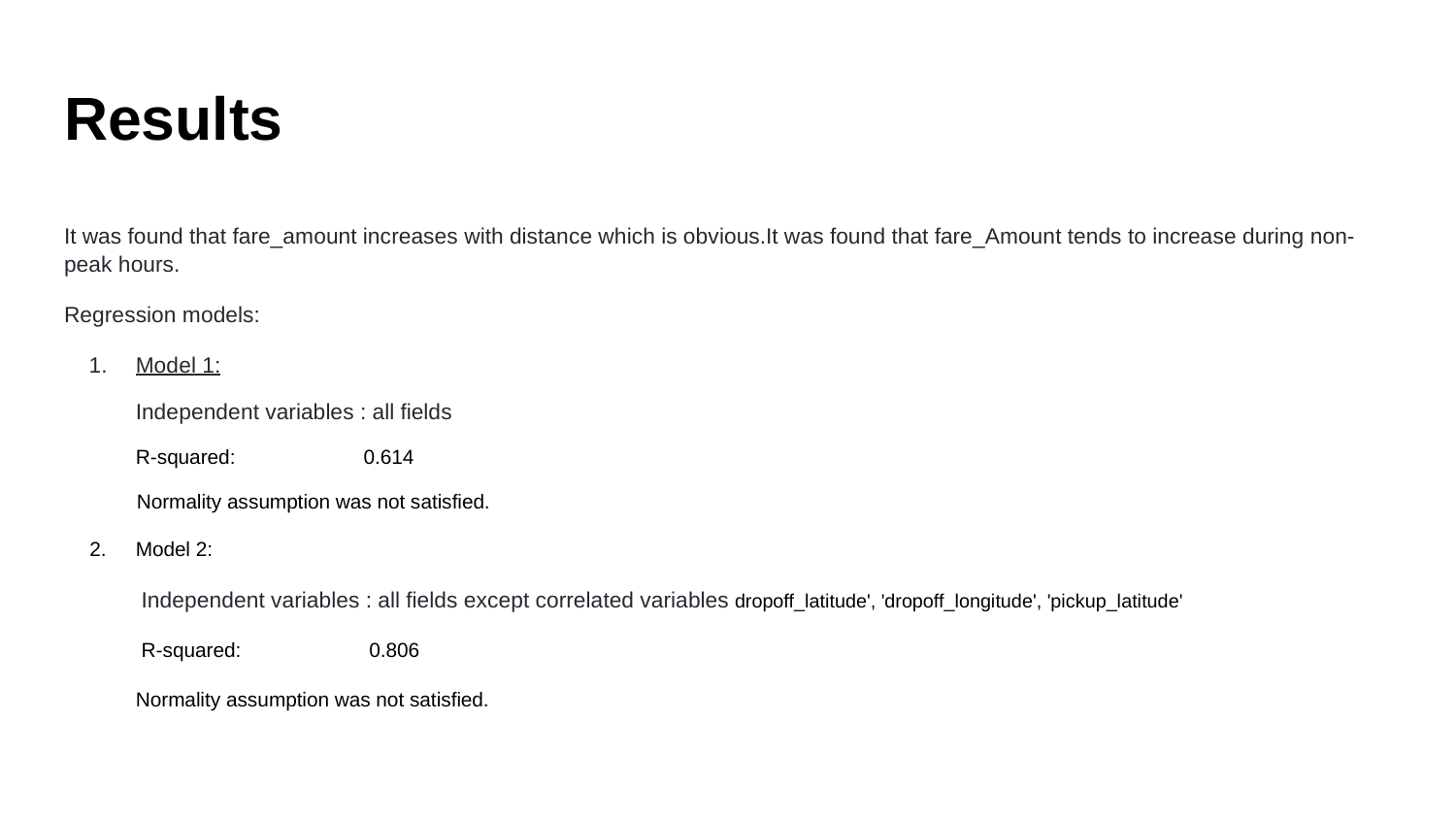

# Results

It was found that fare_amount increases with distance which is obvious.It was found that fare_Amount tends to increase during non-peak hours.
Regression models:
Model 1:
Independent variables : all fields
R-squared:                       0.614
             Normality assumption was not satisfied.

Model 2:

 Independent variables : all fields except correlated variables dropoff_latitude', 'dropoff_longitude', 'pickup_latitude'

 R-squared:                       0.806

Normality assumption was not satisfied.